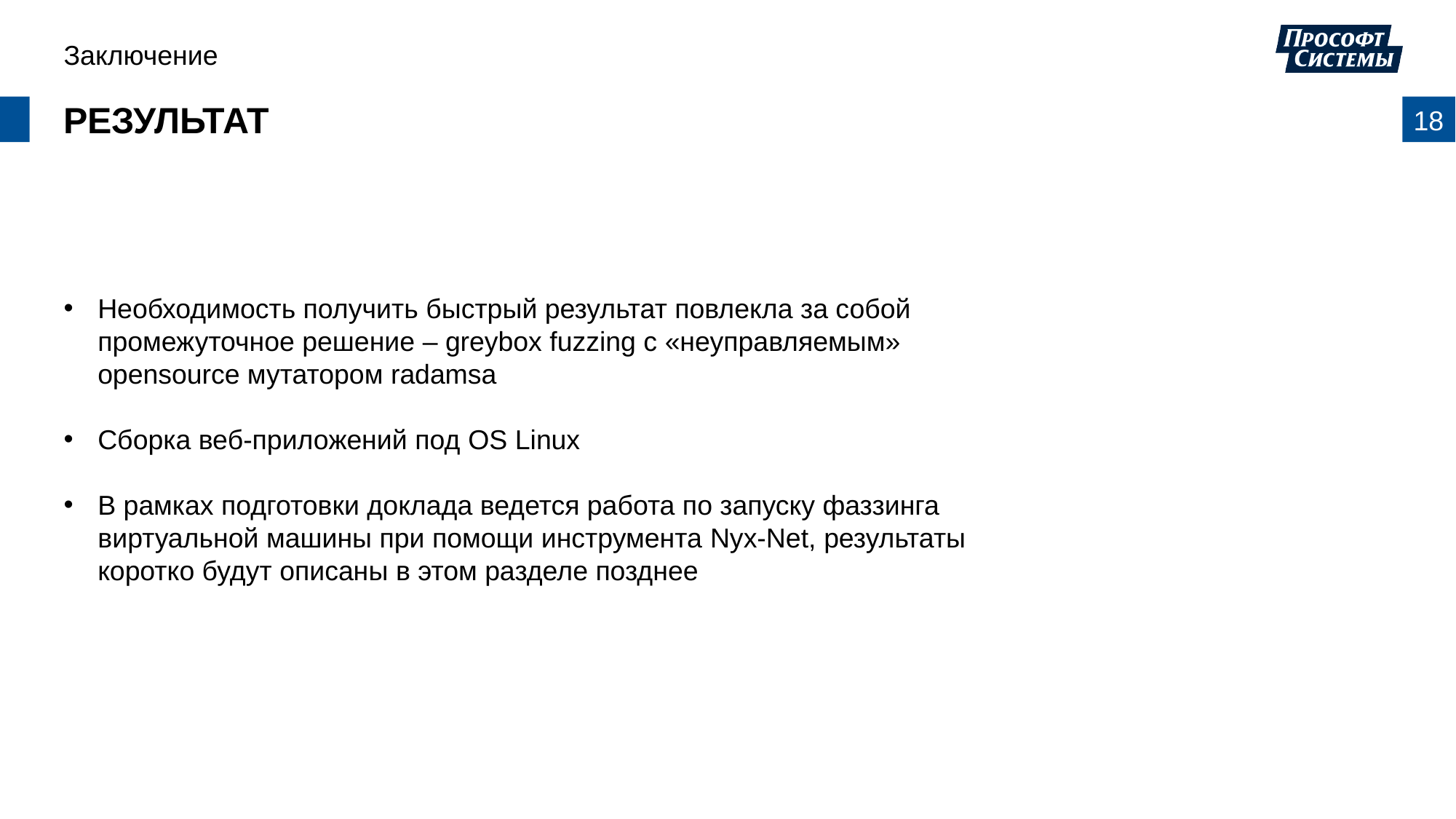

Заключение
РЕЗУЛЬТАТ
Необходимость получить быстрый результат повлекла за собой промежуточное решение – greybox fuzzing c «неуправляемым» opensource мутатором radamsa

Сборка веб-приложений под OS Linux

В рамках подготовки доклада ведется работа по запуску фаззинга виртуальной машины при помощи инструмента Nyx-Net, результаты коротко будут описаны в этом разделе позднее